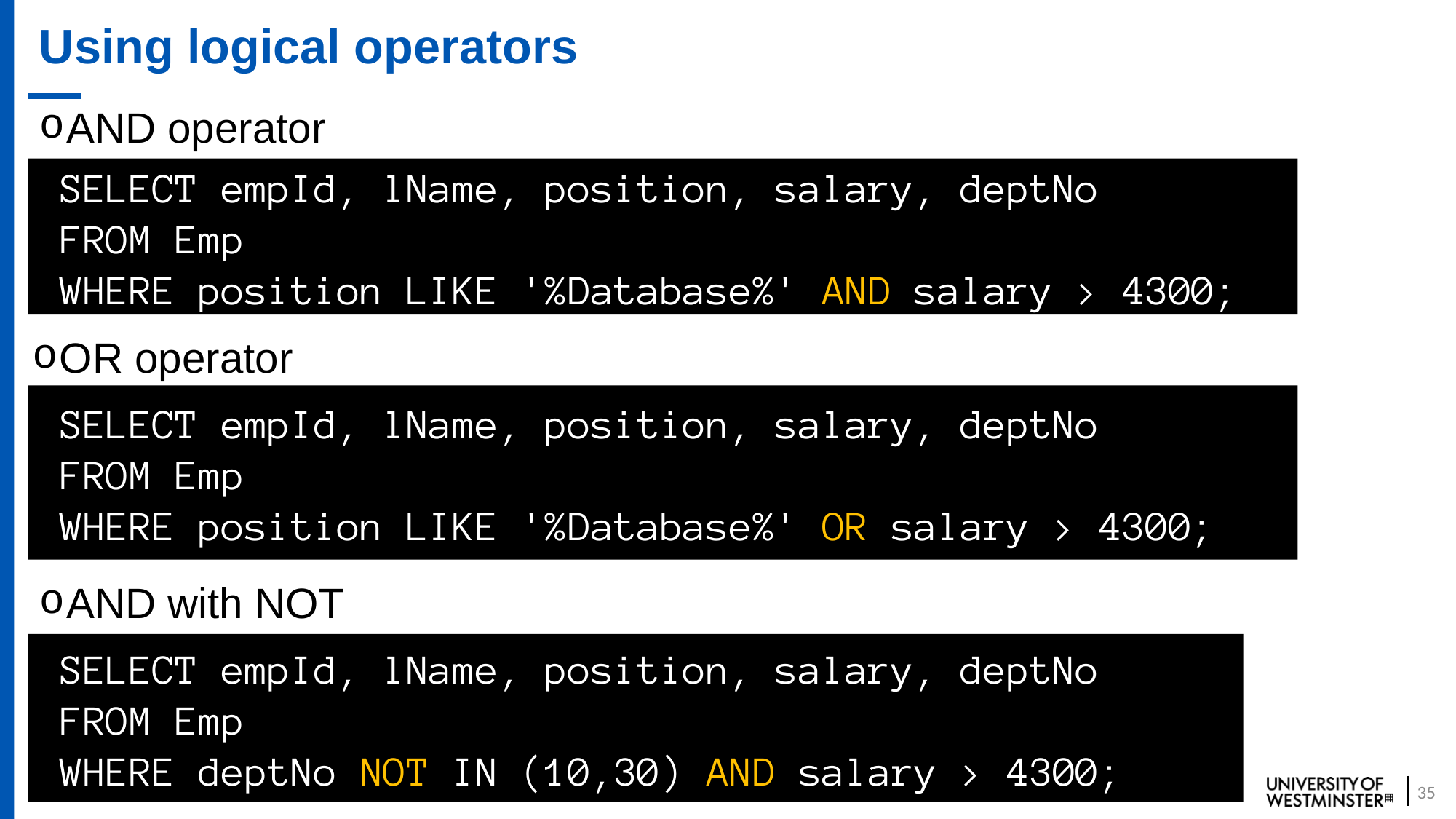

# Using logical operators
AND operator

SELECT empId, lName, position, salary, deptNo
FROM Emp
WHERE position LIKE '%Database%' AND salary > 4300;
OR operator
SELECT empId, lName, position, salary, deptNo
FROM Emp
WHERE position LIKE '%Database%' OR salary > 4300;
AND with NOT
SELECT empId, lName, position, salary, deptNo
FROM Emp
WHERE deptNo NOT IN (10,30) AND salary > 4300;
35